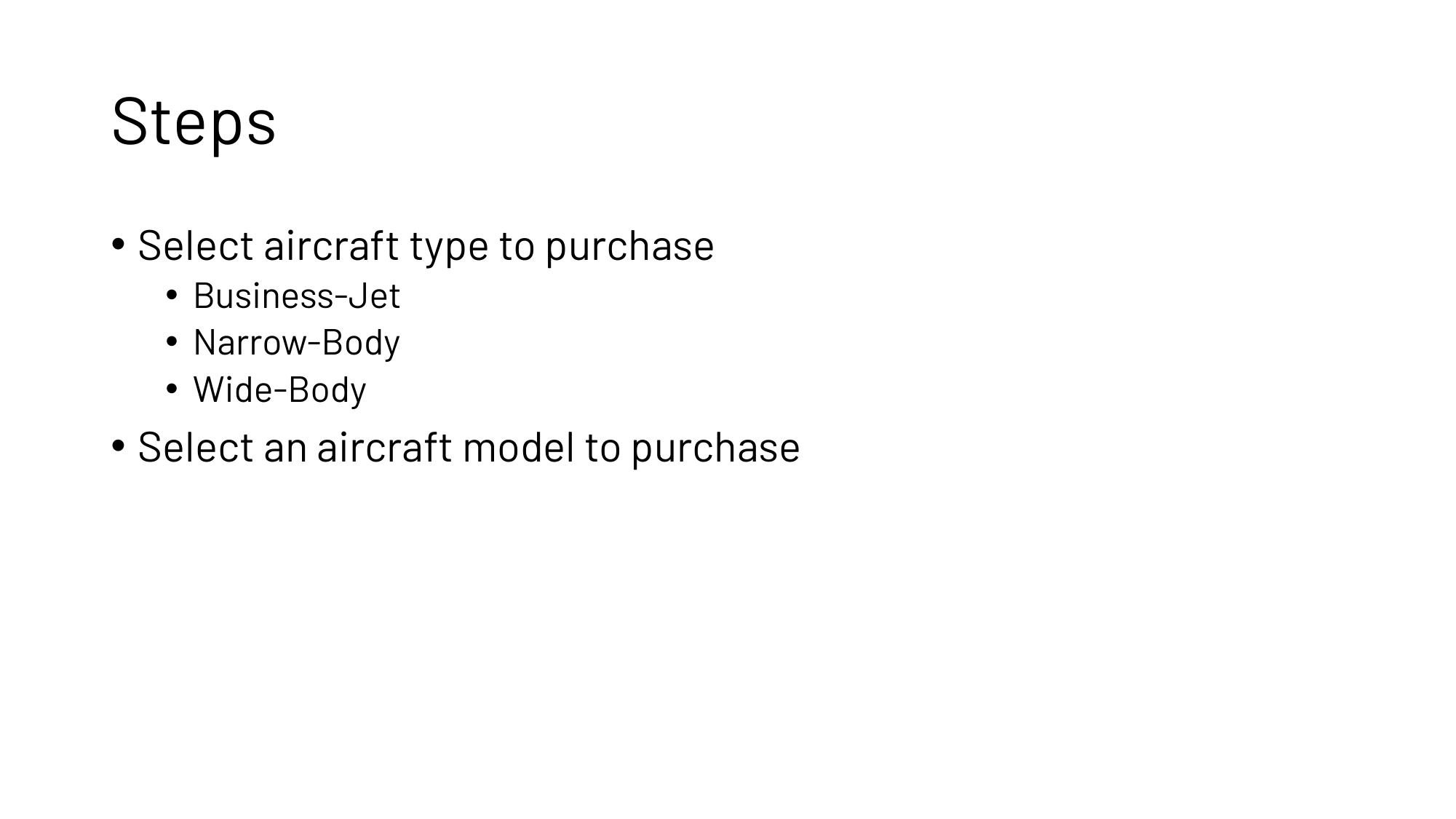

# Steps
Select aircraft type to purchase
Business-Jet
Narrow-Body
Wide-Body
Select an aircraft model to purchase